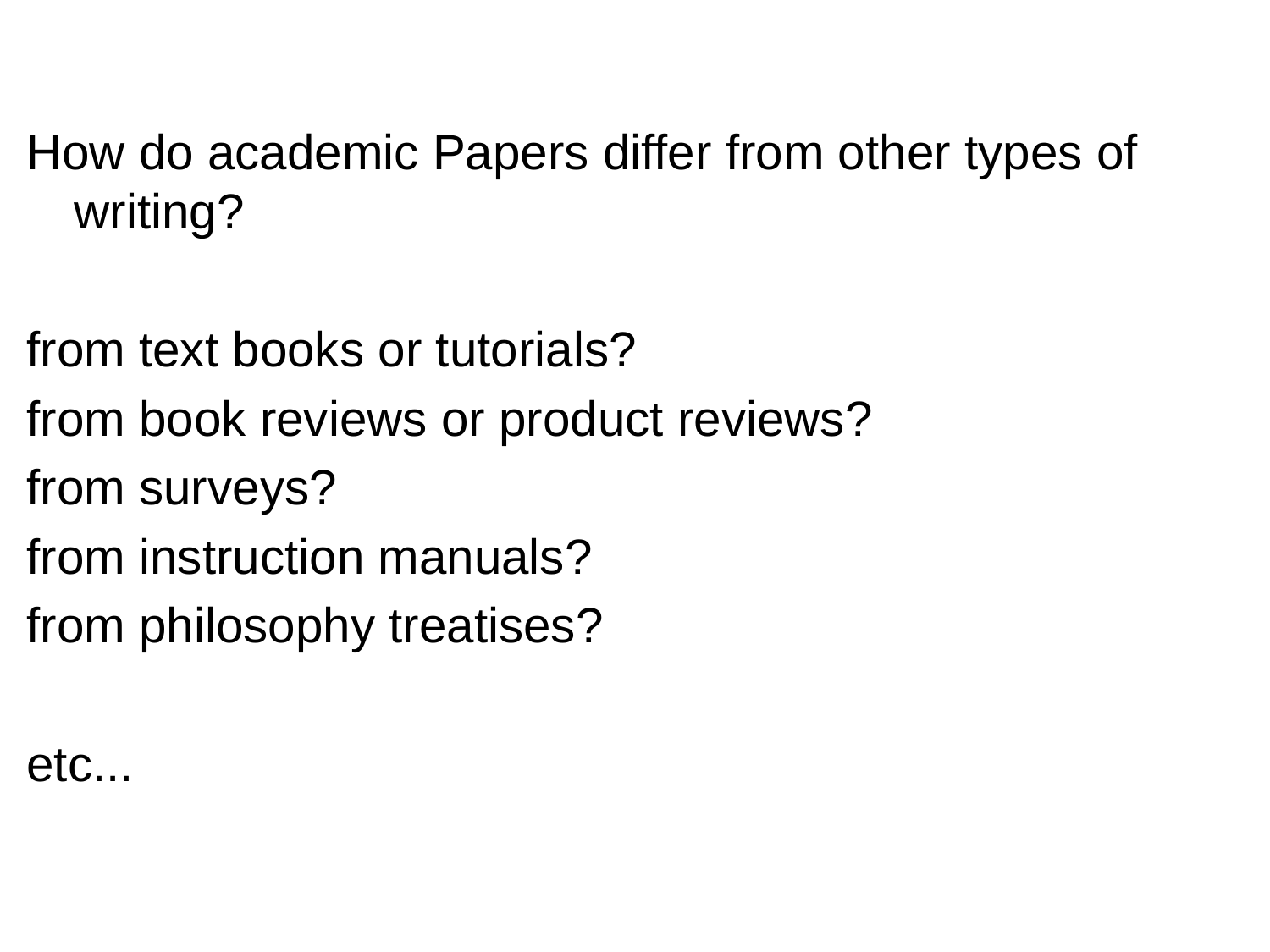

#
How do academic Papers differ from other types of writing?

from text books or tutorials?
from book reviews or product reviews?
from surveys?
from instruction manuals?
from philosophy treatises?

etc...